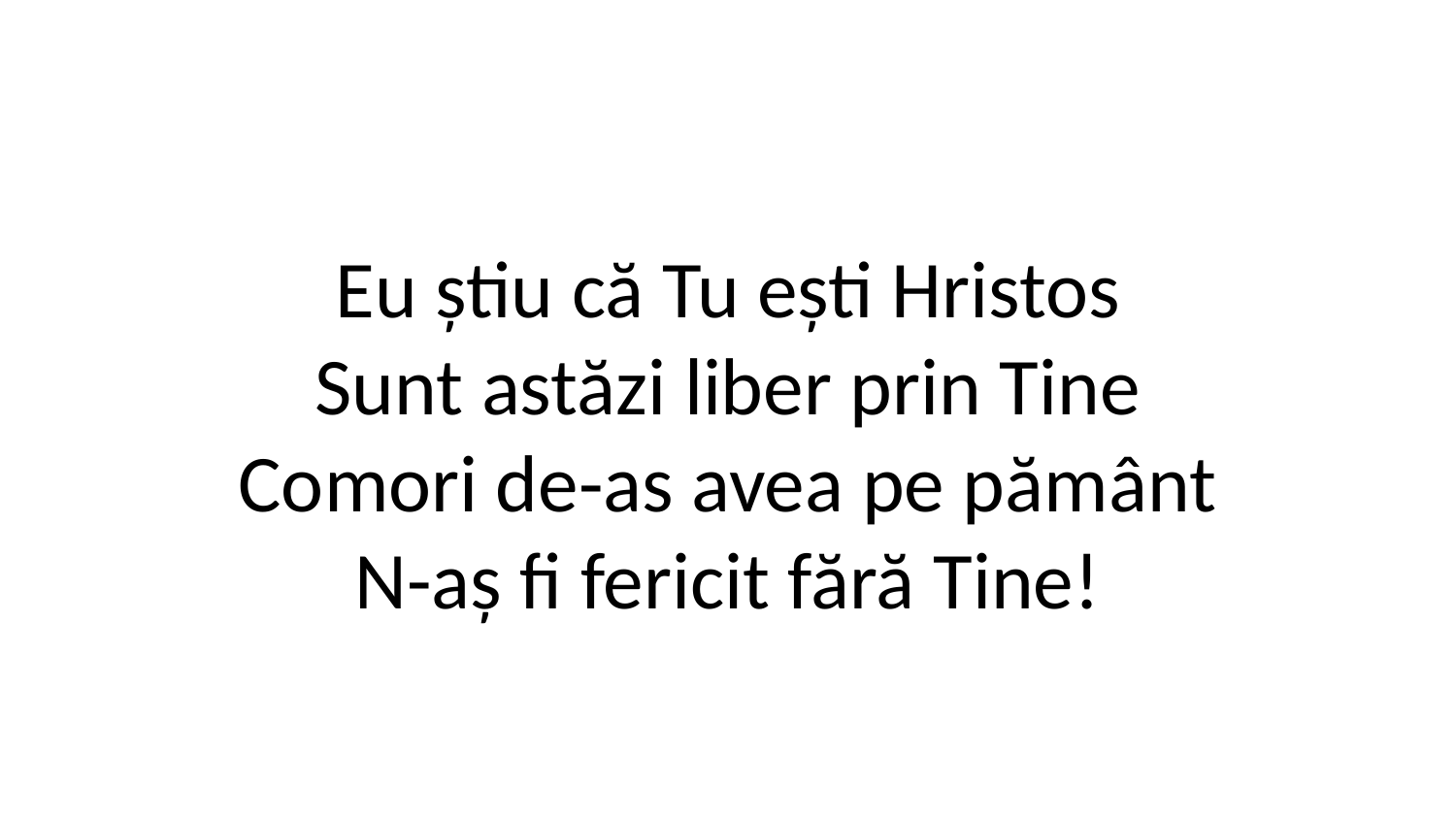

Eu știu că Tu ești Hristos
Sunt astăzi liber prin Tine
Comori de-as avea pe pământ
N-aș fi fericit fără Tine!